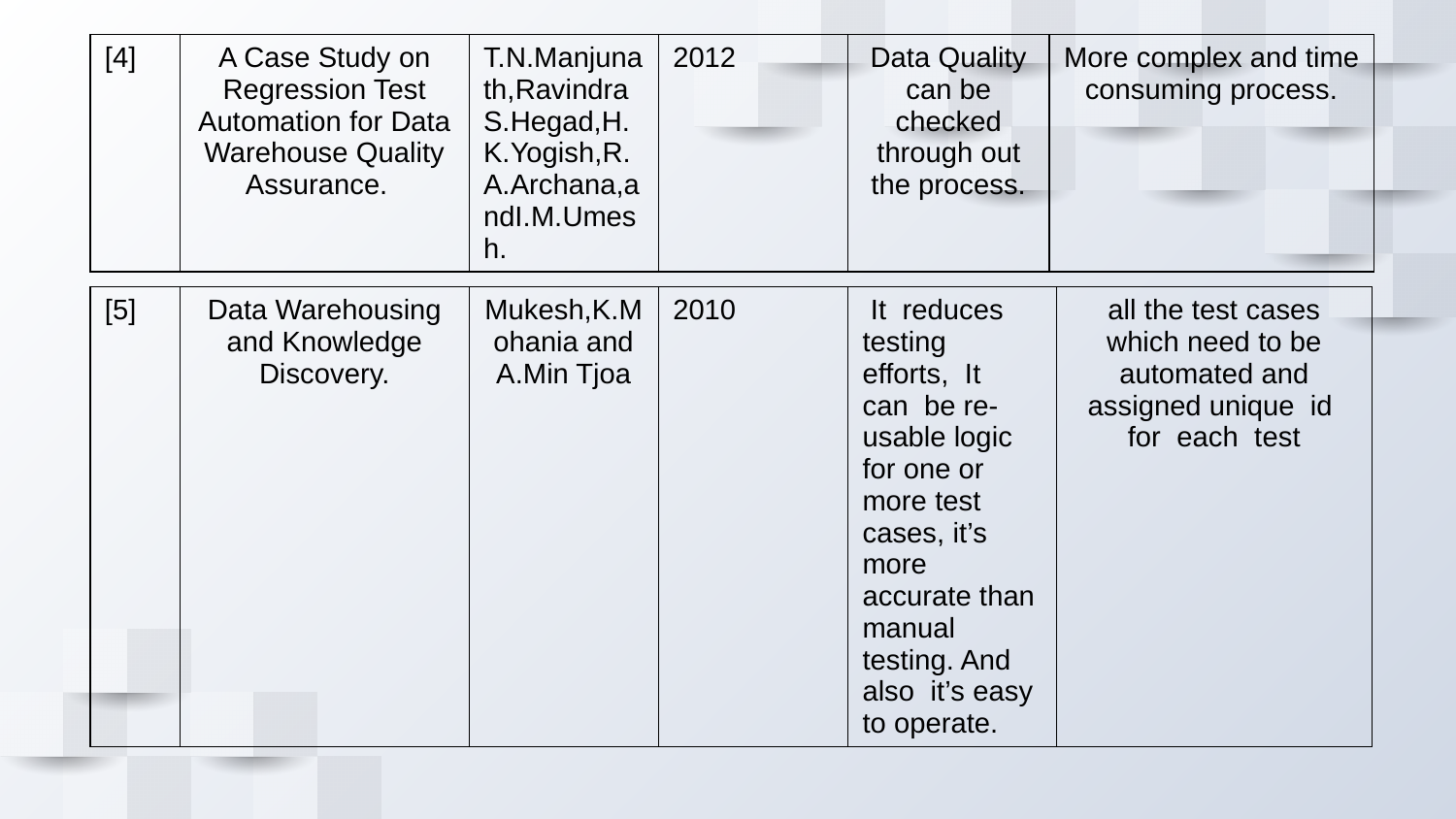

| [4] | A Case Study on Regression Test Automation for Data Warehouse Quality Assurance. | T.N.Manjunath,RavindraS.Hegad,H.K.Yogish,R.A.Archana,andI.M.Umesh. | 2012 | Data Quality can be checked through out the process. | More complex and time consuming process. |
| --- | --- | --- | --- | --- | --- |
| [5] | Data Warehousing and Knowledge Discovery. | Mukesh,K.Mohania and A.Min Tjoa | 2010 | It reduces testing efforts, It can be re-usable logic for one or more test cases, it’s more accurate than manual testing. And also it’s easy to operate. | all the test cases which need to be automated and assigned unique id for each test |
| --- | --- | --- | --- | --- | --- |